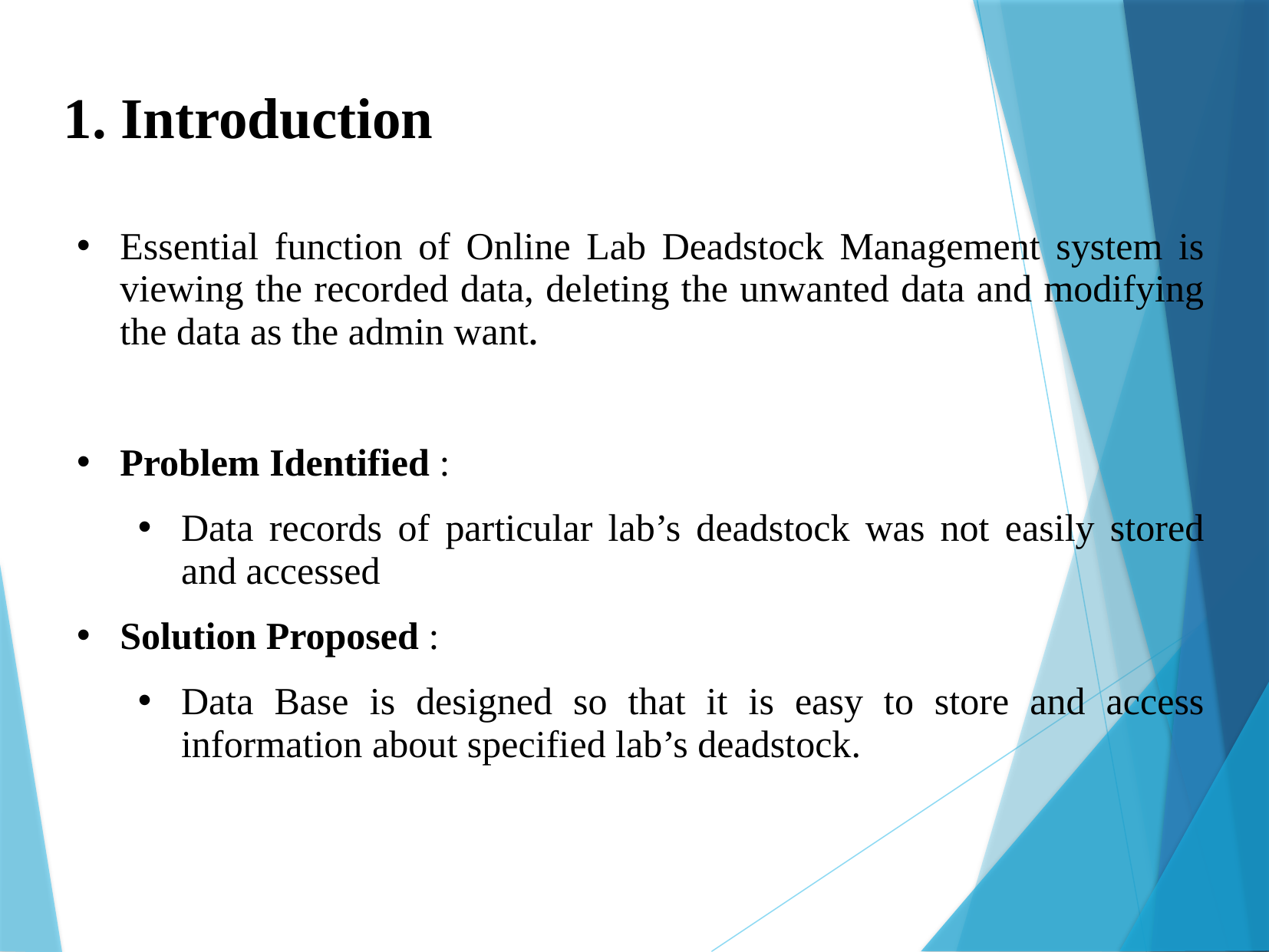

1. Introduction
Essential function of Online Lab Deadstock Management system is viewing the recorded data, deleting the unwanted data and modifying the data as the admin want.

Problem Identified :
Data records of particular lab’s deadstock was not easily stored and accessed
Solution Proposed :
Data Base is designed so that it is easy to store and access information about specified lab’s deadstock.